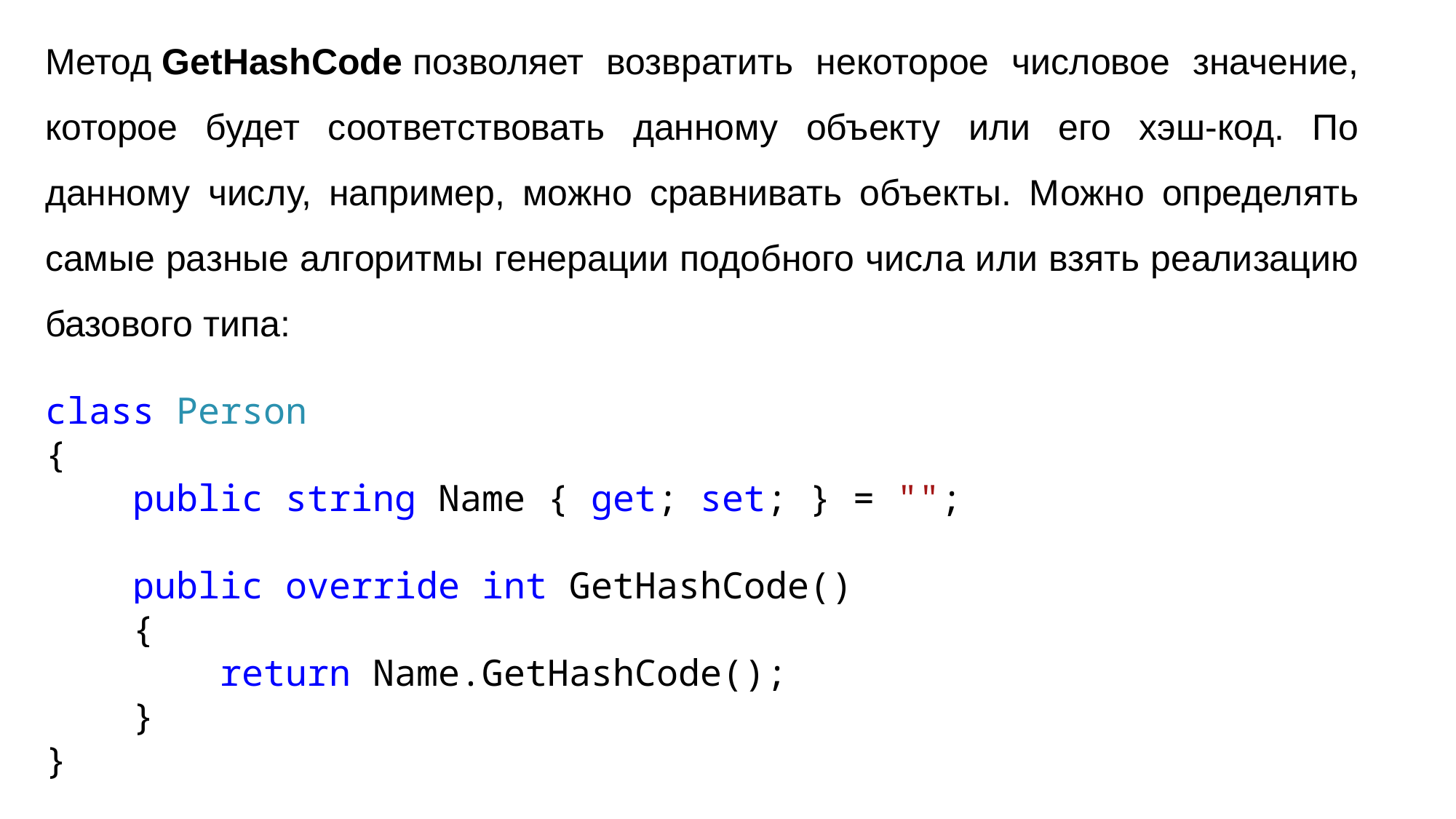

Метод GetHashCode позволяет возвратить некоторое числовое значение, которое будет соответствовать данному объекту или его хэш-код. По данному числу, например, можно сравнивать объекты. Можно определять самые разные алгоритмы генерации подобного числа или взять реализацию базового типа:

class Person
{
    public string Name { get; set; } = "";

    public override int GetHashCode()
    {
        return Name.GetHashCode();
    }
}